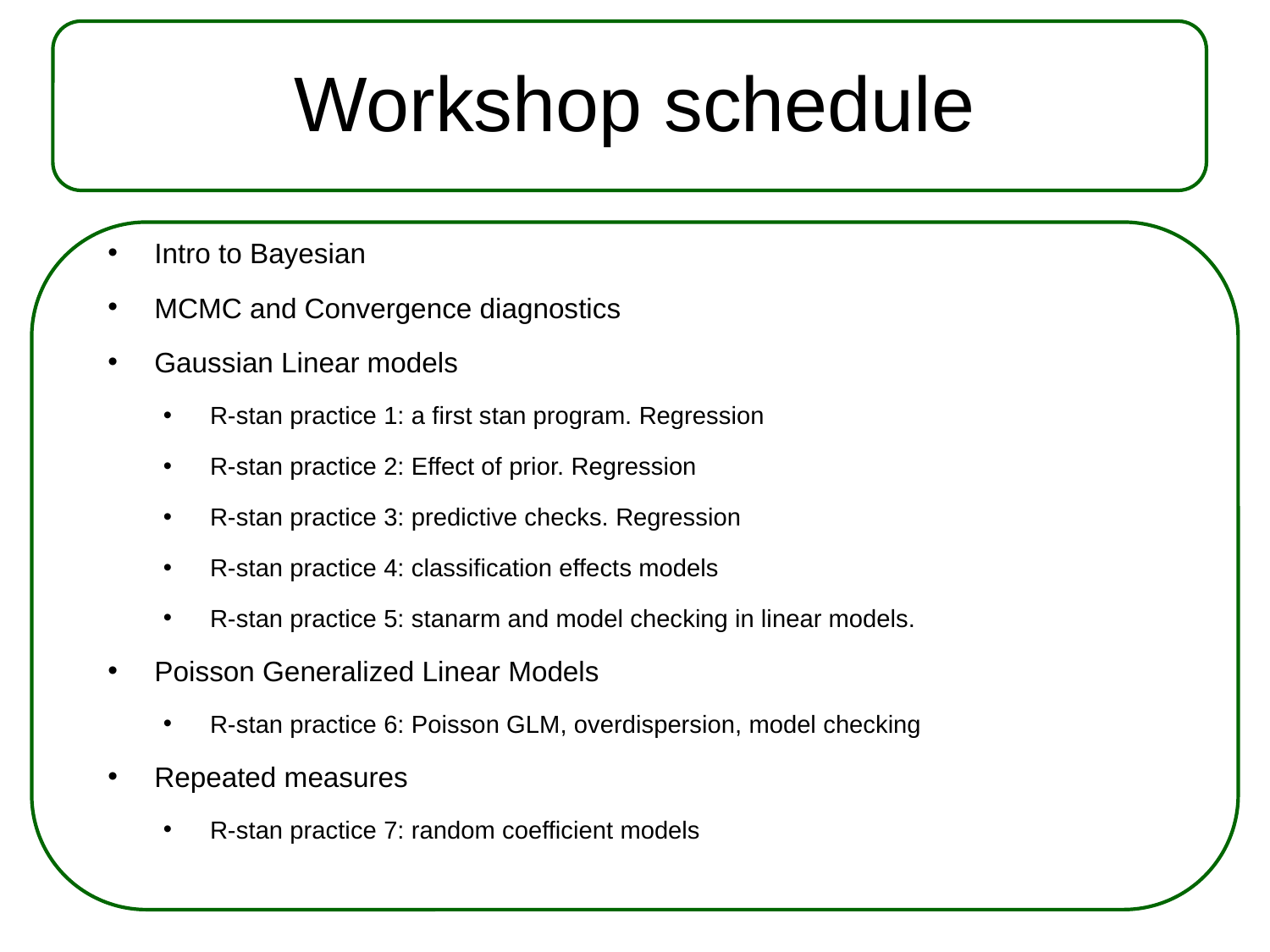

Workshop schedule
Intro to Bayesian
MCMC and Convergence diagnostics
Gaussian Linear models
R-stan practice 1: a first stan program. Regression
R-stan practice 2: Effect of prior. Regression
R-stan practice 3: predictive checks. Regression
R-stan practice 4: classification effects models
R-stan practice 5: stanarm and model checking in linear models.
Poisson Generalized Linear Models
R-stan practice 6: Poisson GLM, overdispersion, model checking
Repeated measures
R-stan practice 7: random coefficient models